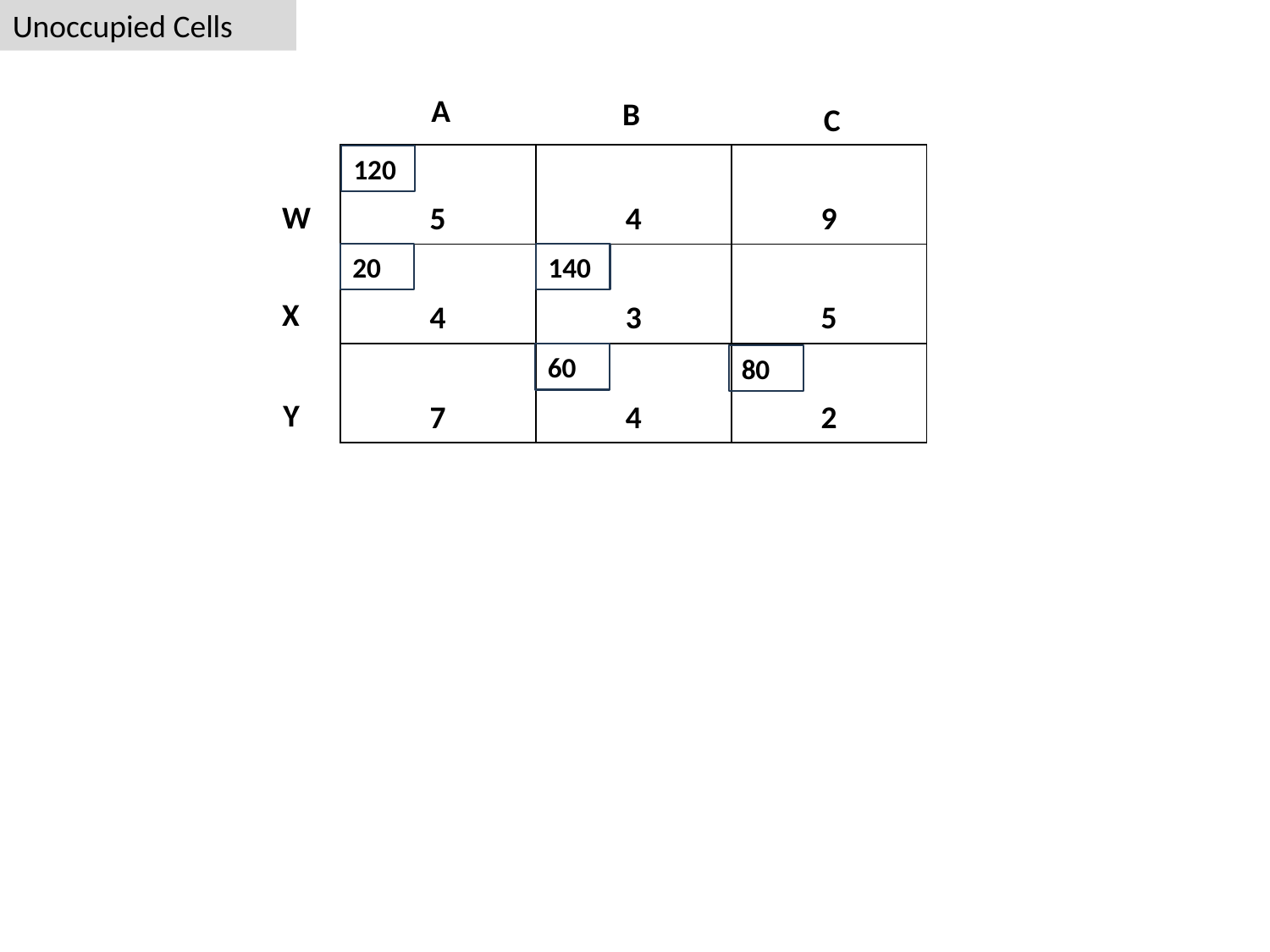

Unoccupied Cells
A
B
C
| 5 | 4 | 9 |
| --- | --- | --- |
| 4 | 3 | 5 |
| 7 | 4 | 2 |
120
W
20
140
X
60
80
Y